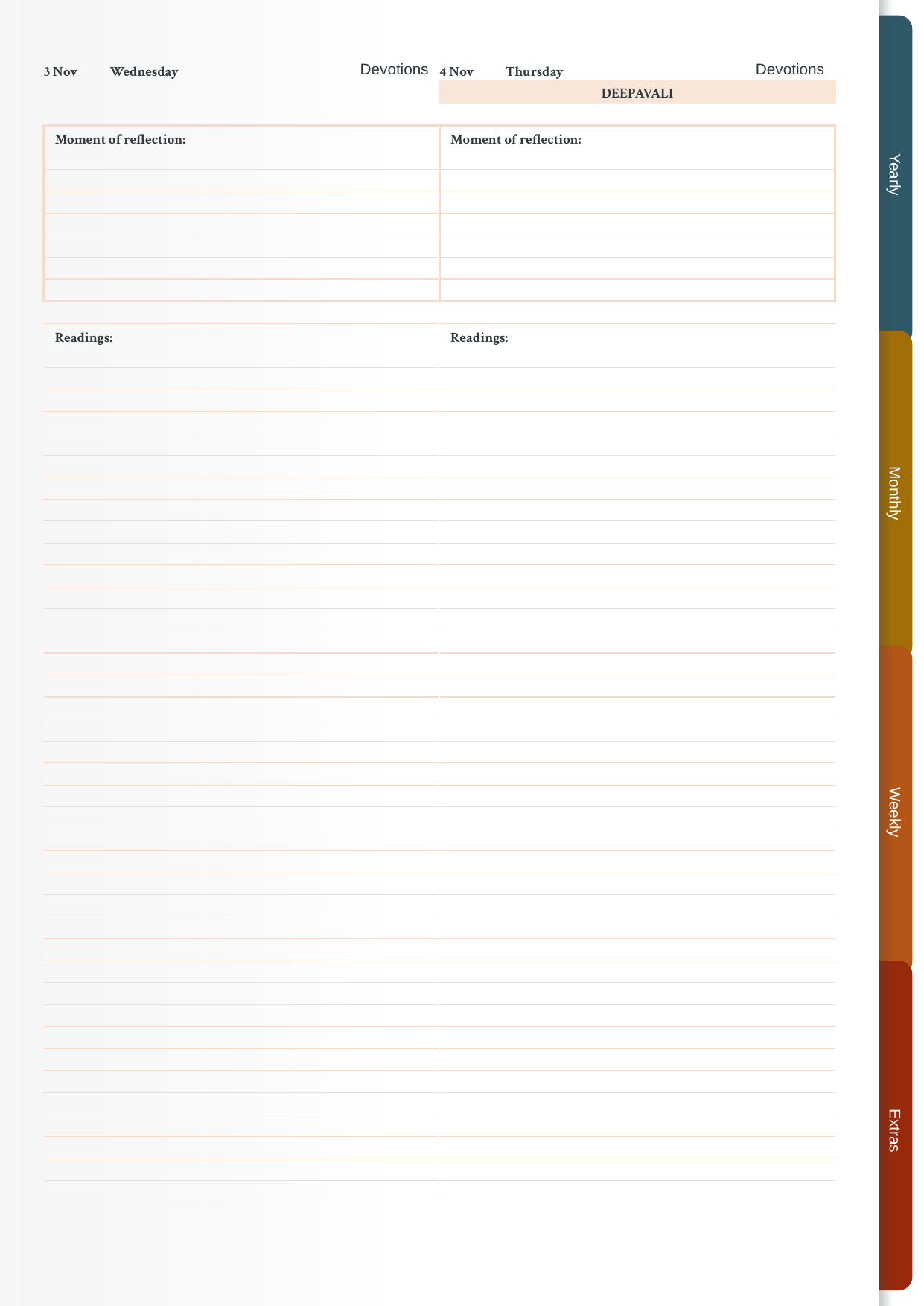

# 3November - 4November
Yearly
3 Nov
Wednesday
Devotions
4 Nov
Thursday
Devotions
DEEPAVALI
Monthly
Weekly
Extras